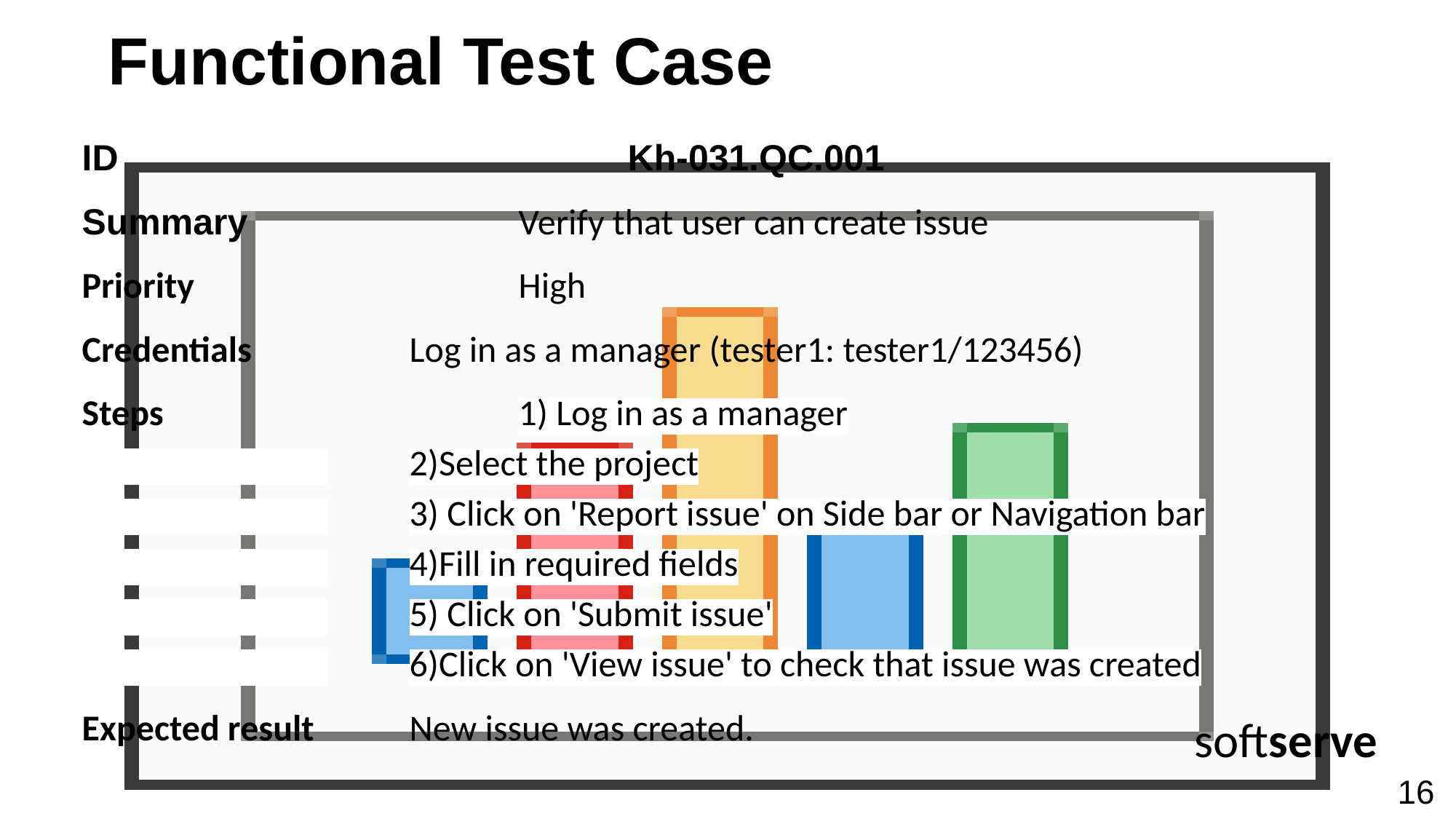

Functional Test Case
ID					Kh-031.QC.001

Summary			Verify that user can create issue

Priority			High

Credentials		Log in as a manager (tester1: tester1/123456)

Steps			    	1) Log in as a manager
                              	2)Select the project
                              	3) Click on 'Report issue' on Side bar or Navigation bar
                              	4)Fill in required fields
                              	5) Click on 'Submit issue'
                              	6)Click on 'View issue' to check that issue was created

Expected result  	New issue was created.

softserve
16